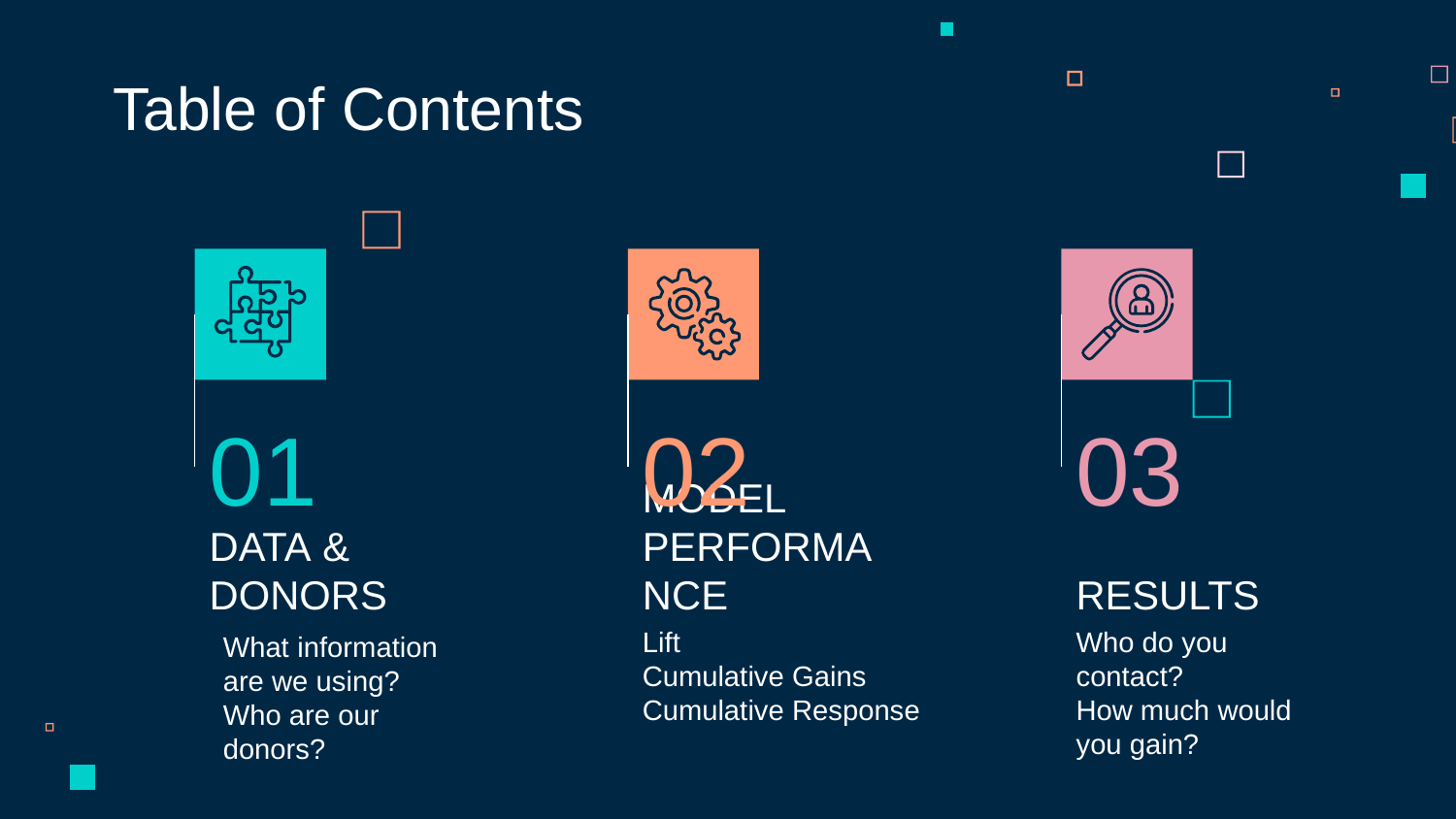

Table of Contents

01
02
03
# DATA & DONORS
MODEL PERFORMANCE
RESULTS
Who do you contact?
How much would you gain?
Lift
Cumulative Gains
Cumulative Response
What information are we using?
Who are our donors?